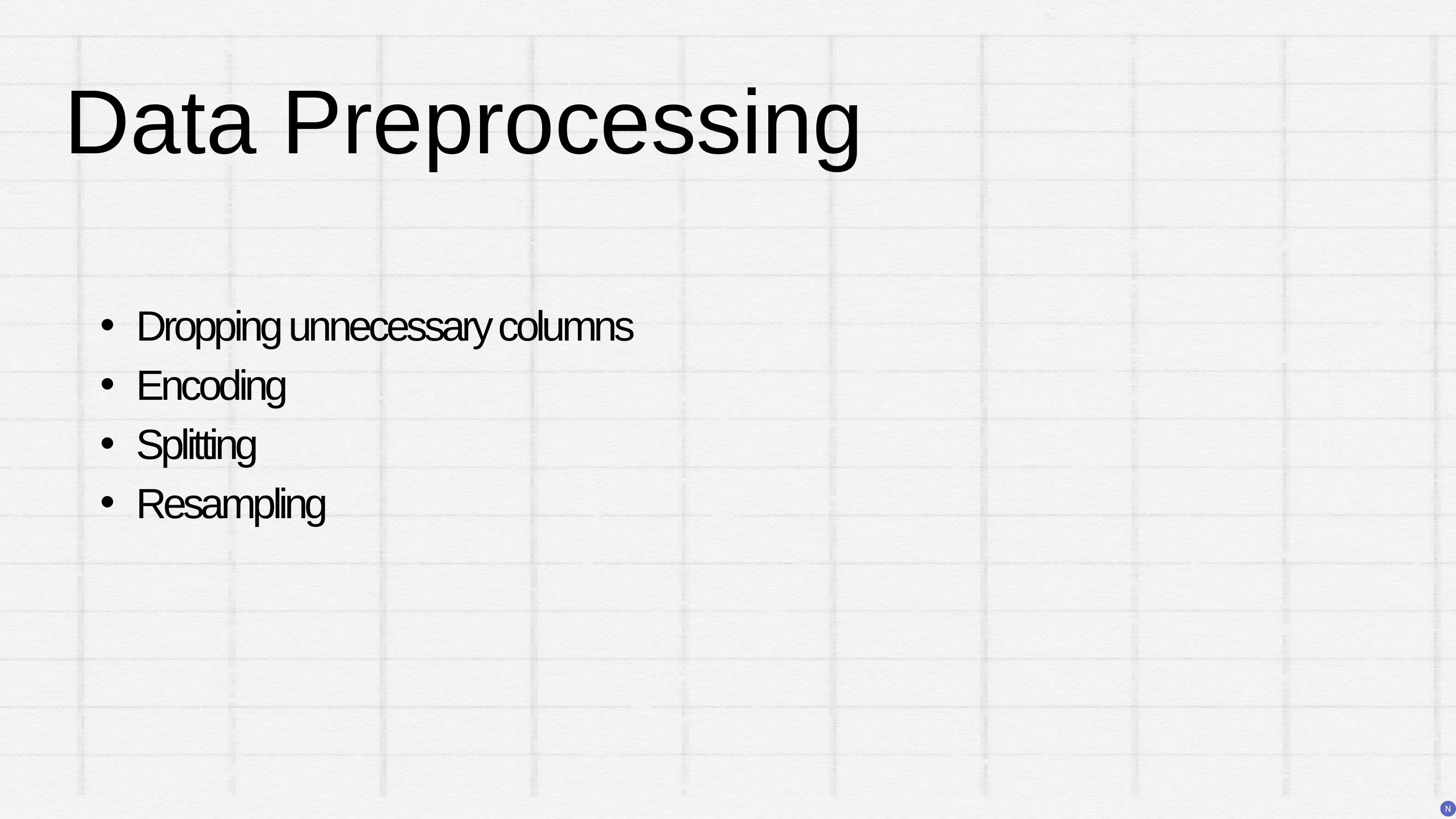

Data Preprocessing
Dropping unnecessary columns
Encoding
Splitting
Resampling